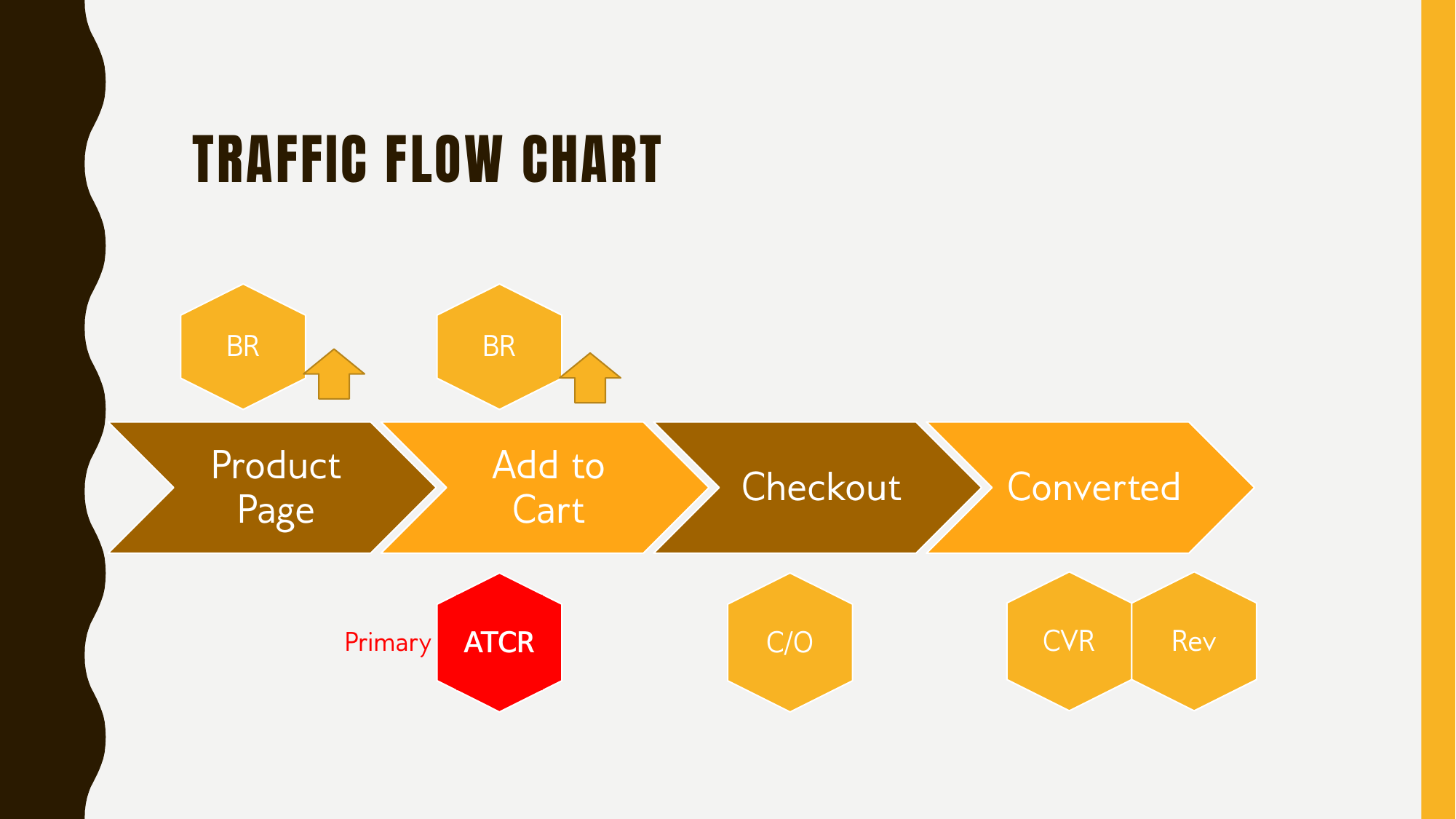

# Traffic Flow chart
Product Page
Add to Cart
Checkout
Converted

BR

BR

CVR

Rev

ATCR

C/O
Primary